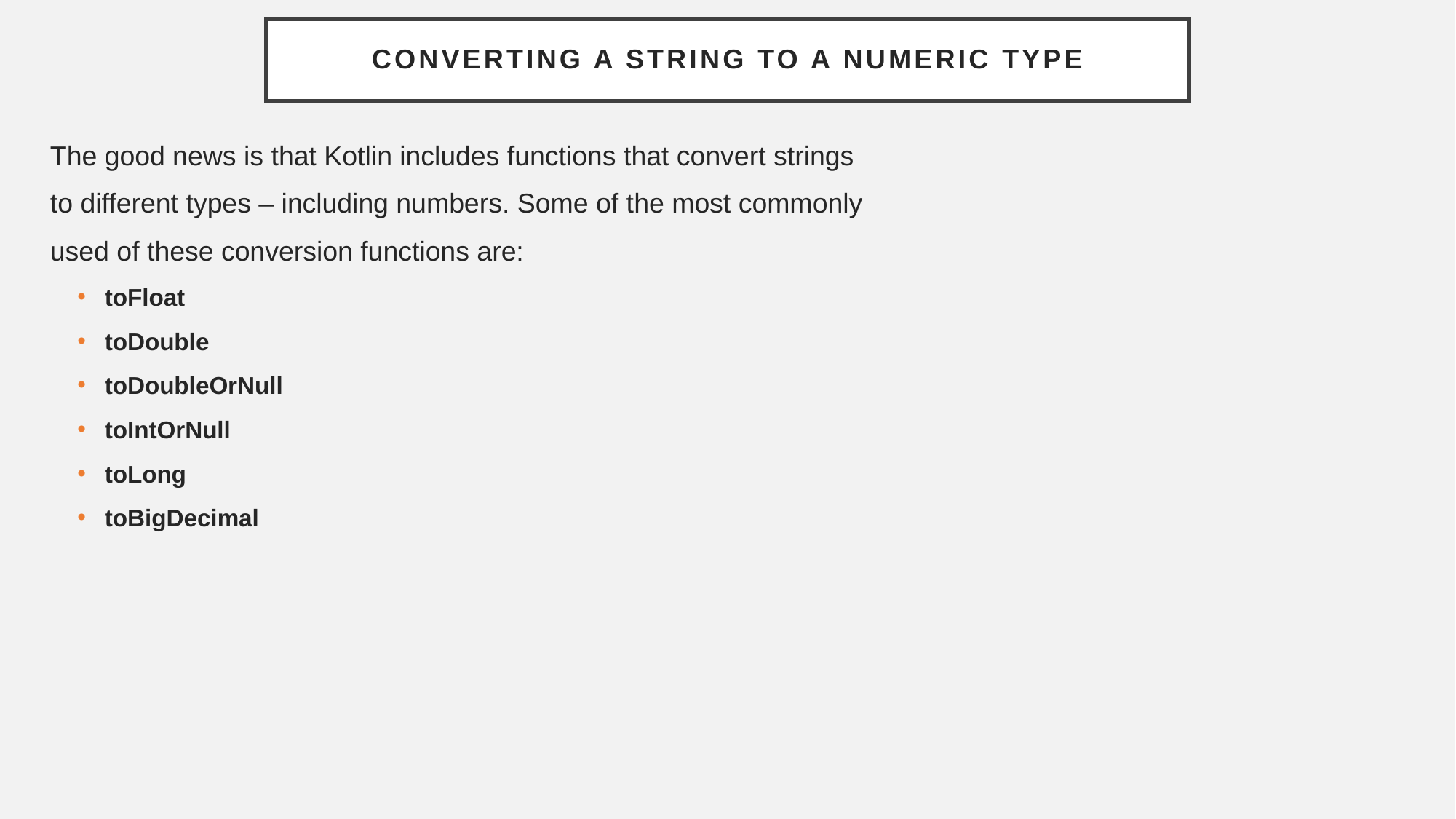

# Converting a String to a Numeric Type
The good news is that Kotlin includes functions that convert strings
to different types – including numbers. Some of the most commonly
used of these conversion functions are:
toFloat
toDouble
toDoubleOrNull
toIntOrNull
toLong
toBigDecimal